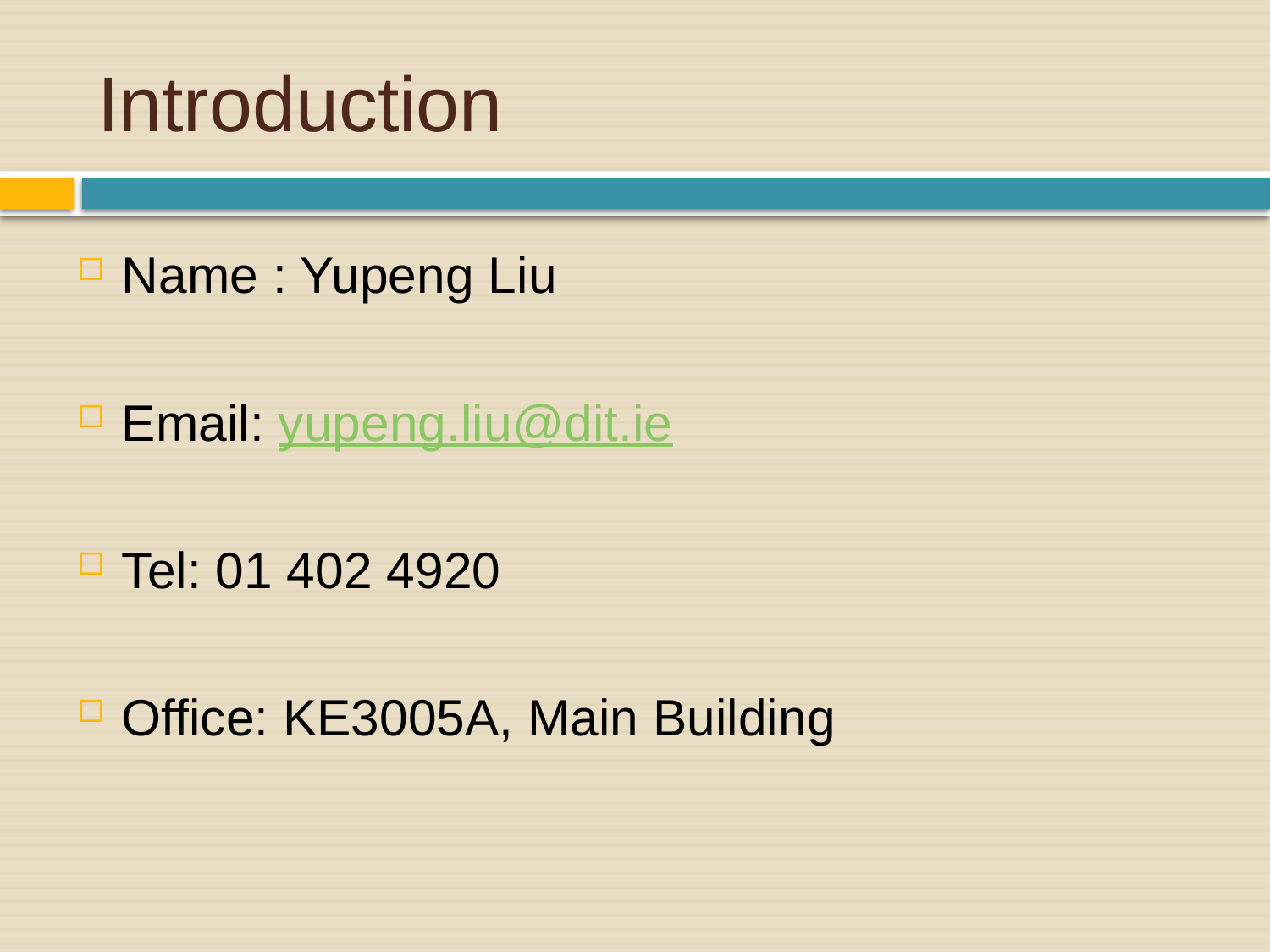

# Introduction
Name : Yupeng Liu

Email: yupeng.liu@dit.ie

Tel: 01 402 4920

Office: KE3005A, Main Building